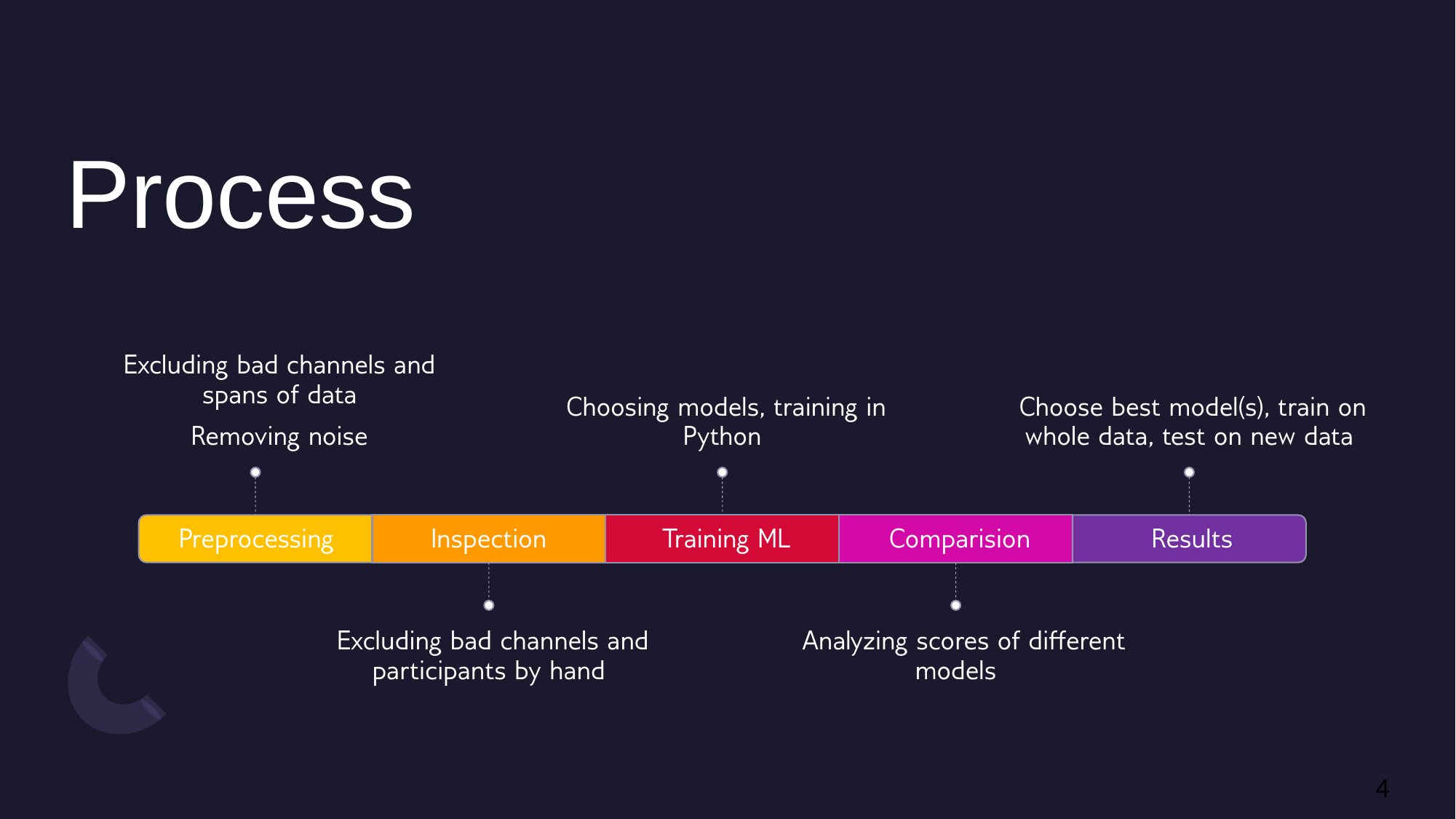

# Process
Excluding bad channels and spans of data
Removing noise
 Choosing models, training in Python
 Choose best model(s), train on whole data, test on new data

Preprocessing
Inspection
 Training ML
 Comparision
 Results

 Excluding bad channels and participants by hand
  Analyzing scores of different models
4